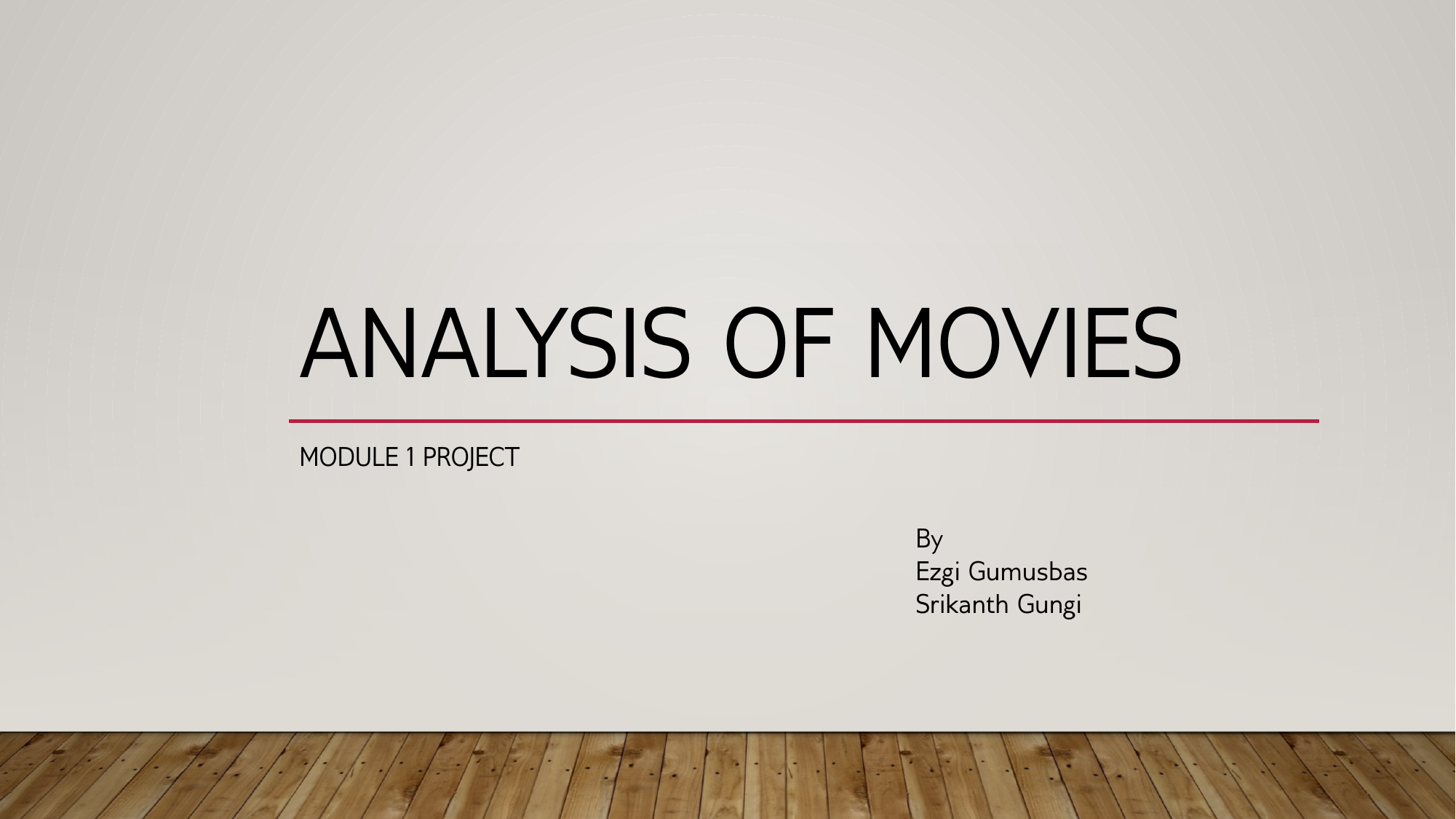

# analysis of movies
Module 1 Project
By
Ezgi Gumusbas
Srikanth Gungi